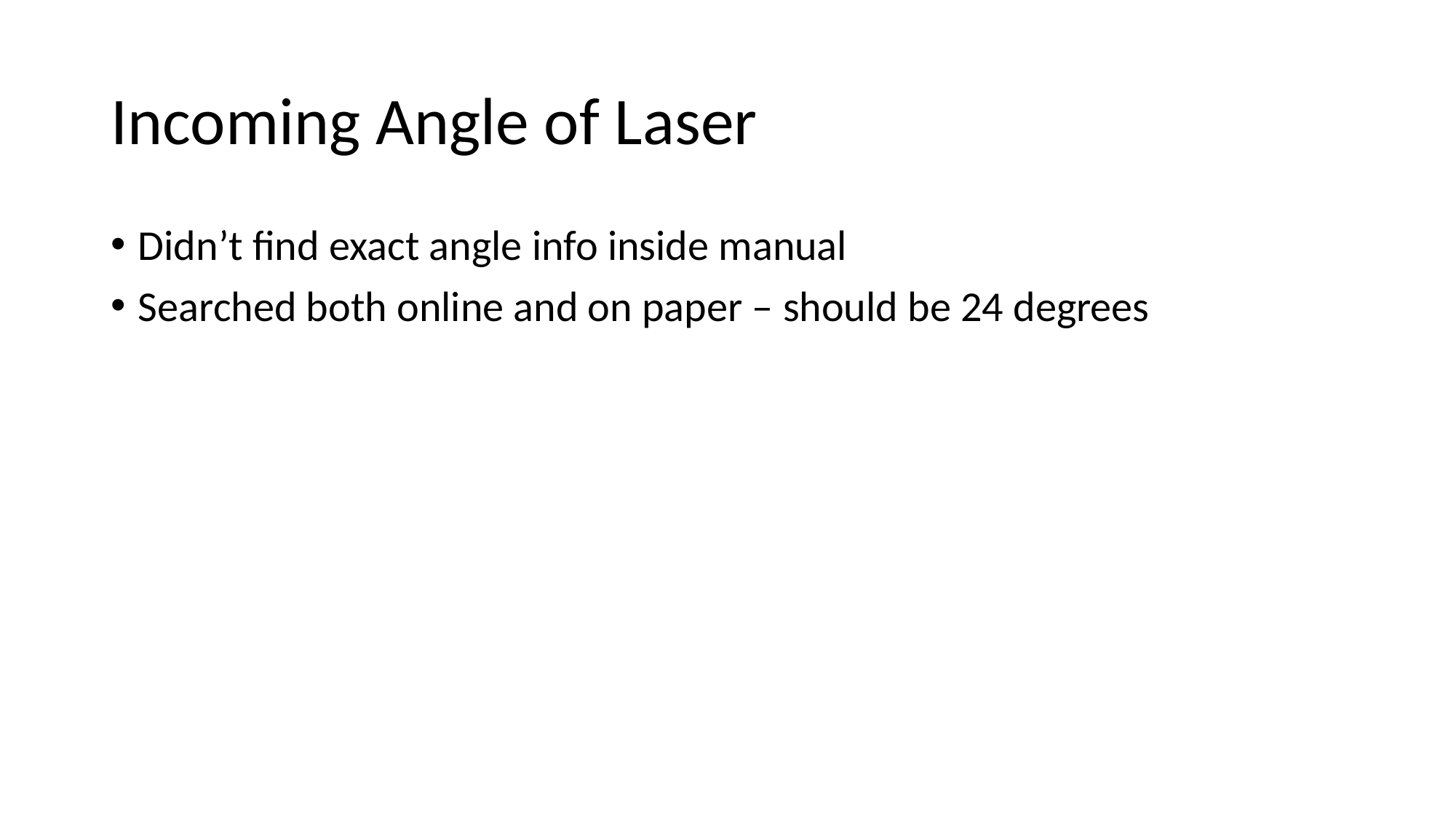

# Incoming Angle of Laser
Didn’t find exact angle info inside manual
Searched both online and on paper – should be 24 degrees